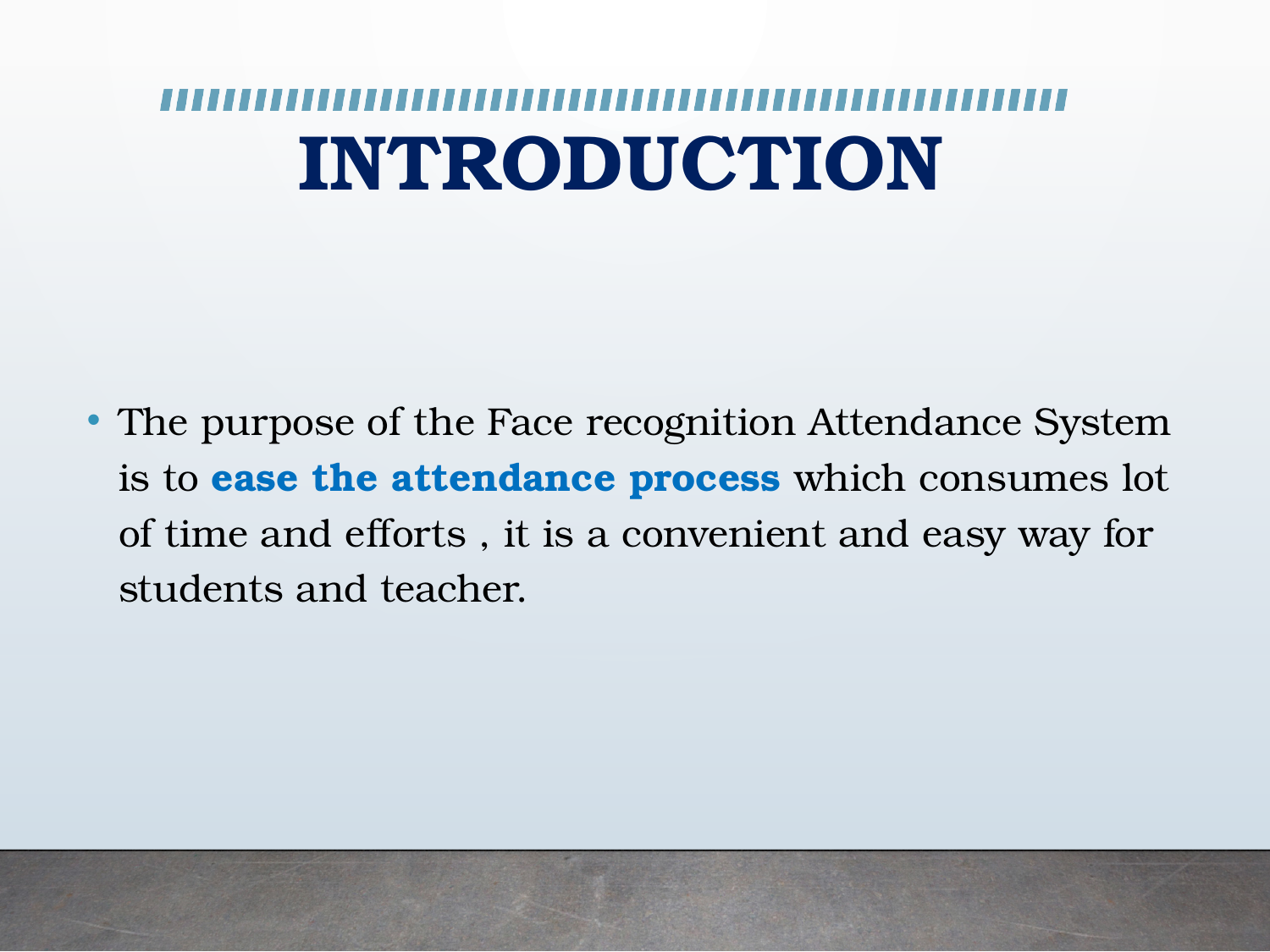

# INTRODUCTION
The purpose of the Face recognition Attendance System is to ease the attendance process which consumes lot of time and efforts , it is a convenient and easy way for students and teacher.